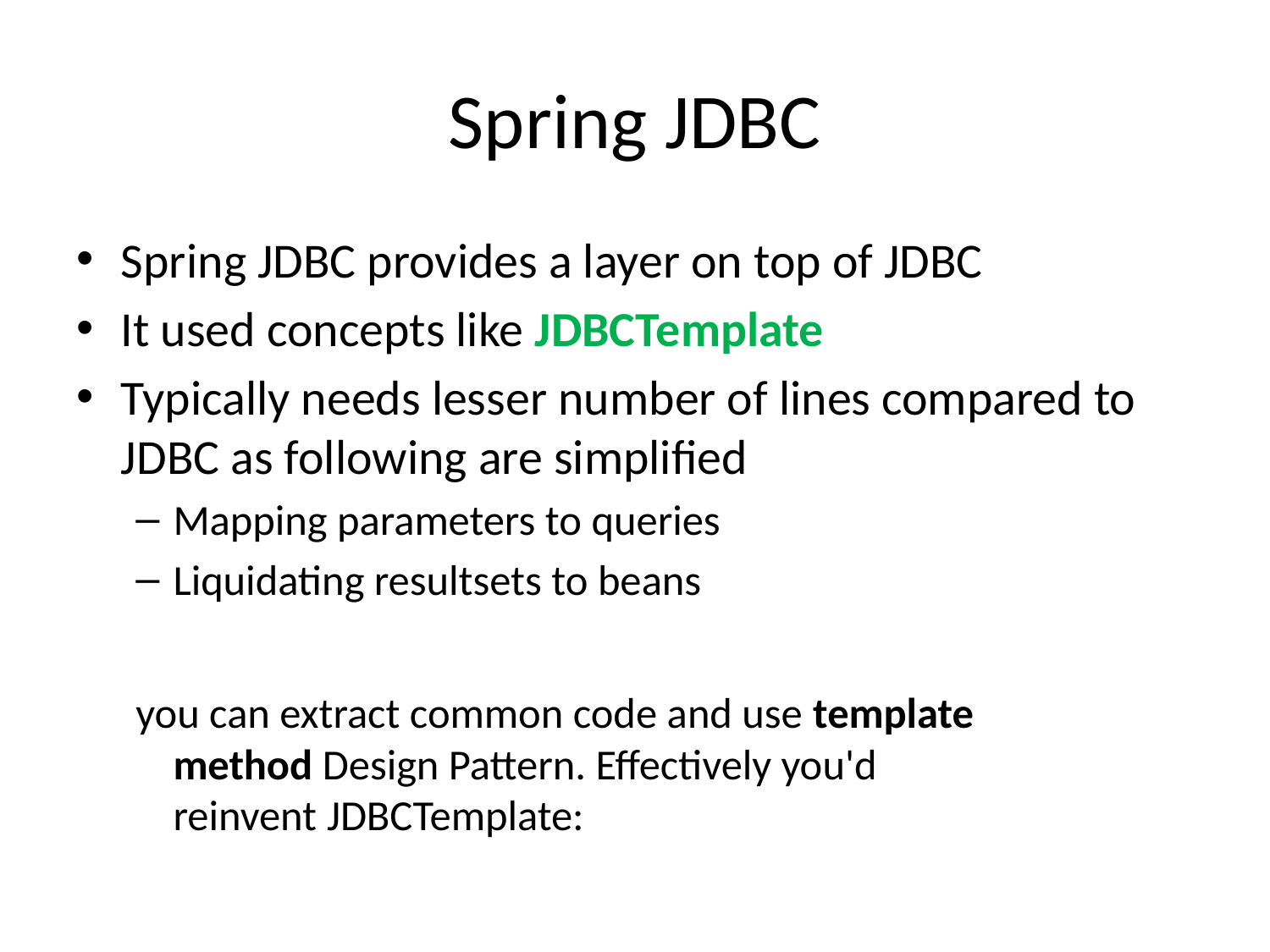

# Spring JDBC
Spring JDBC provides a layer on top of JDBC
It used concepts like JDBCTemplate
Typically needs lesser number of lines compared to JDBC as following are simplified
Mapping parameters to queries
Liquidating resultsets to beans

you can extract common code and use template method Design Pattern. Effectively you'd reinvent JDBCTemplate: